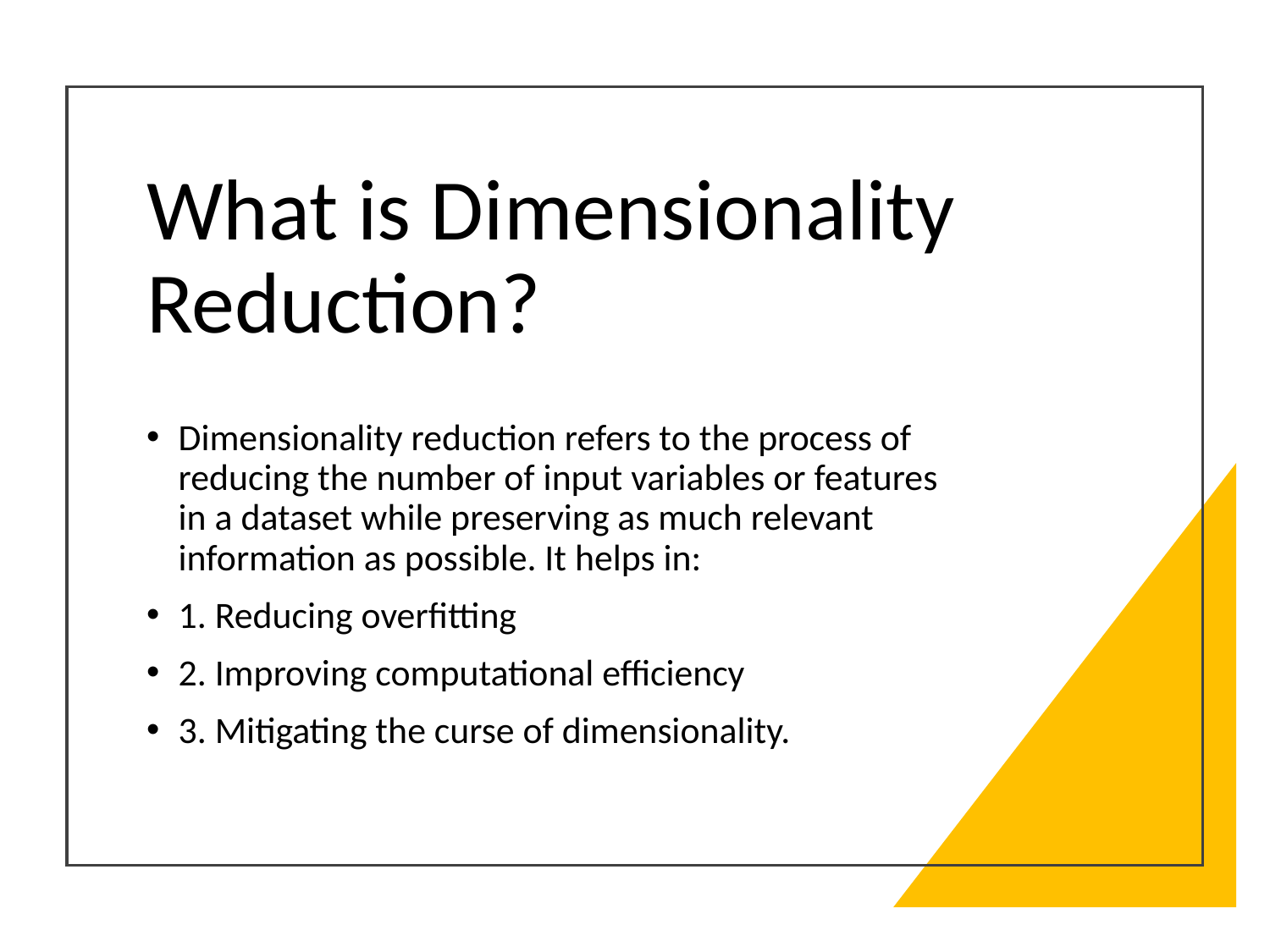

# What is Dimensionality Reduction?
Dimensionality reduction refers to the process of reducing the number of input variables or features in a dataset while preserving as much relevant information as possible. It helps in:
1. Reducing overfitting
2. Improving computational efficiency
3. Mitigating the curse of dimensionality.